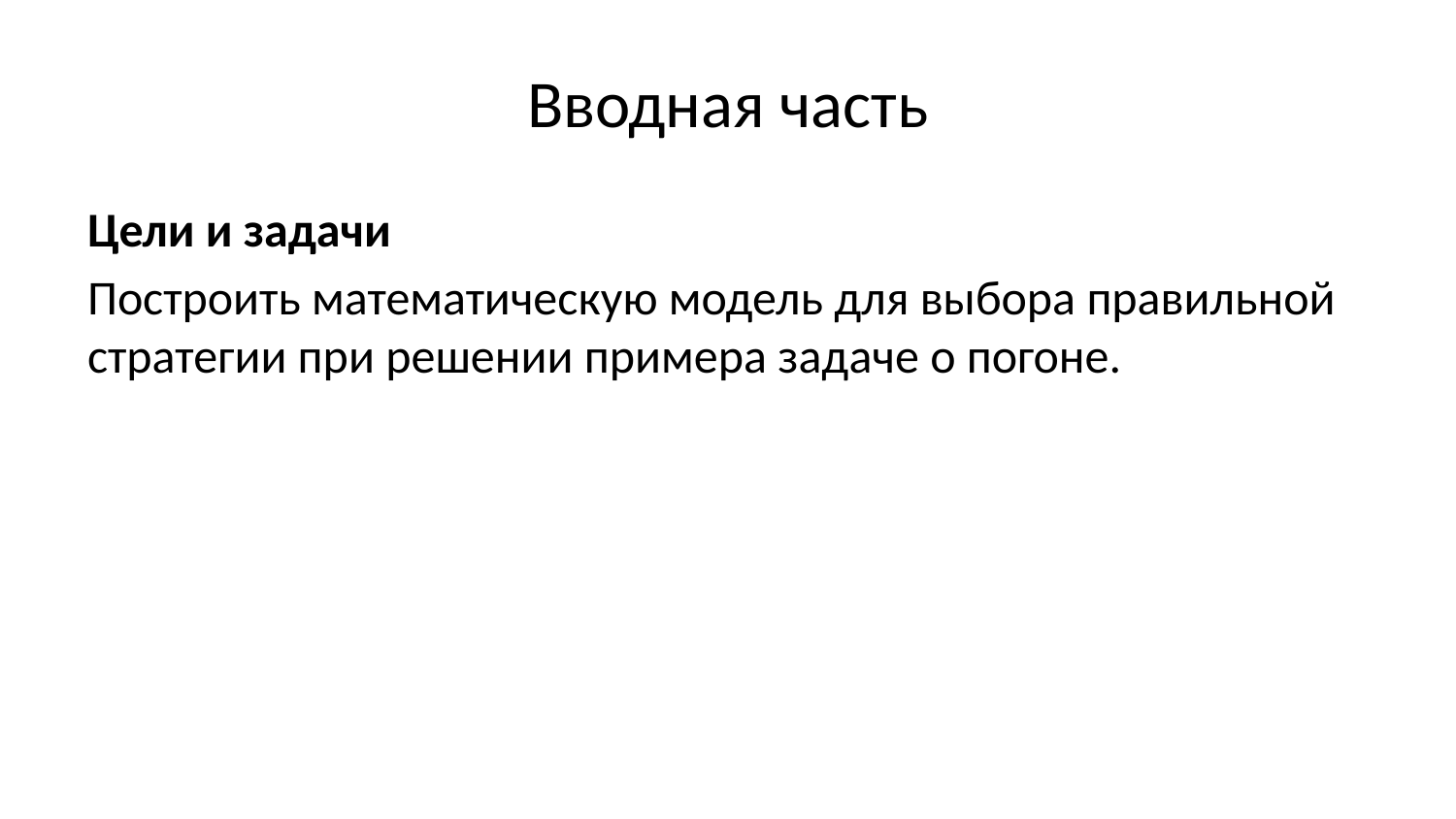

# Вводная часть
Цели и задачи
Построить математическую модель для выбора правильной стратегии при решении примера задаче о погоне.